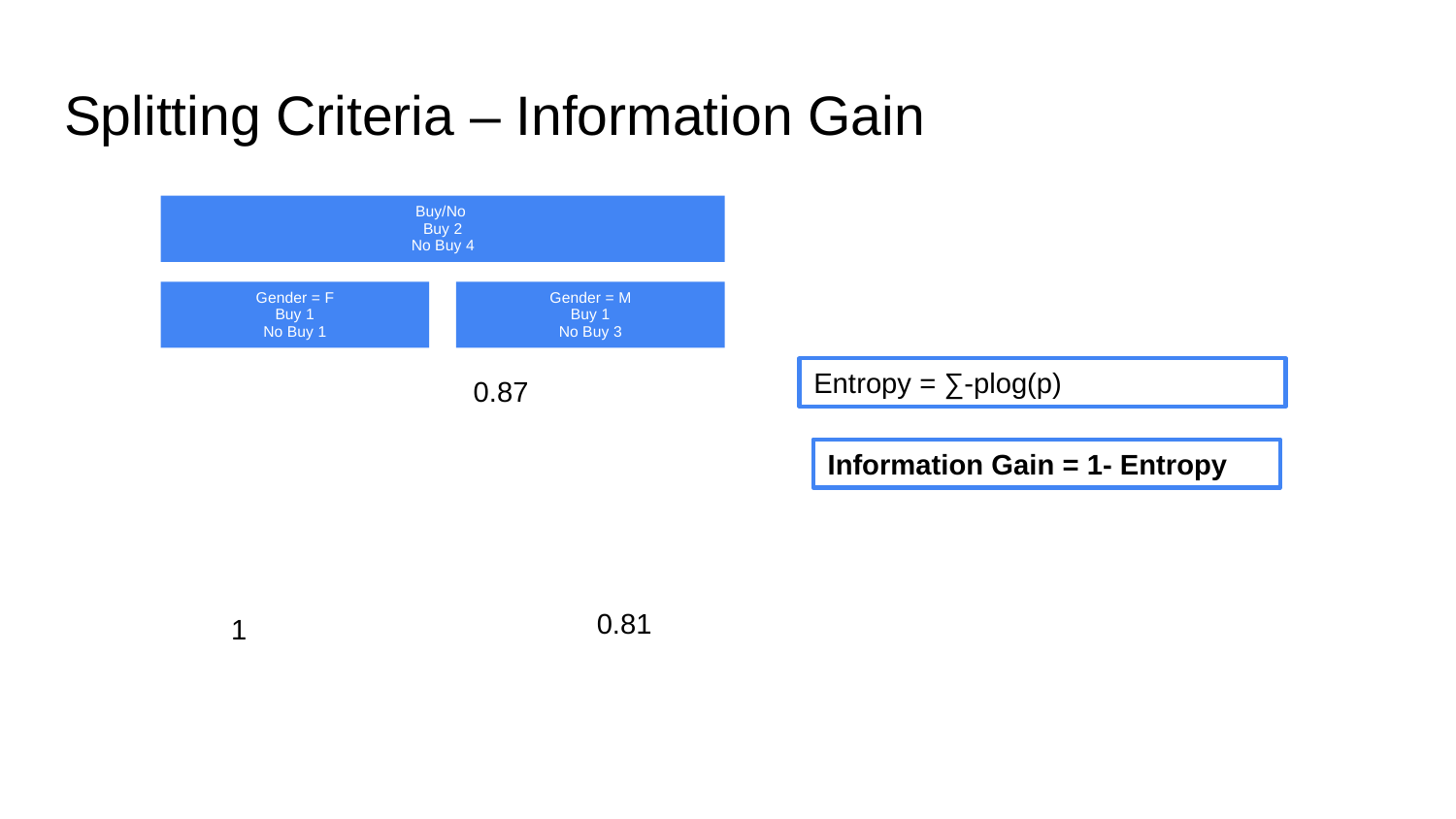

# Splitting Criteria – Information Gain
Buy/No
Buy 2
No Buy 4
Gender = F
Buy 1
No Buy 1
Gender = M
Buy 1
No Buy 3
Entropy = ∑-plog(p)
0.87
Information Gain = 1- Entropy
0.81
1